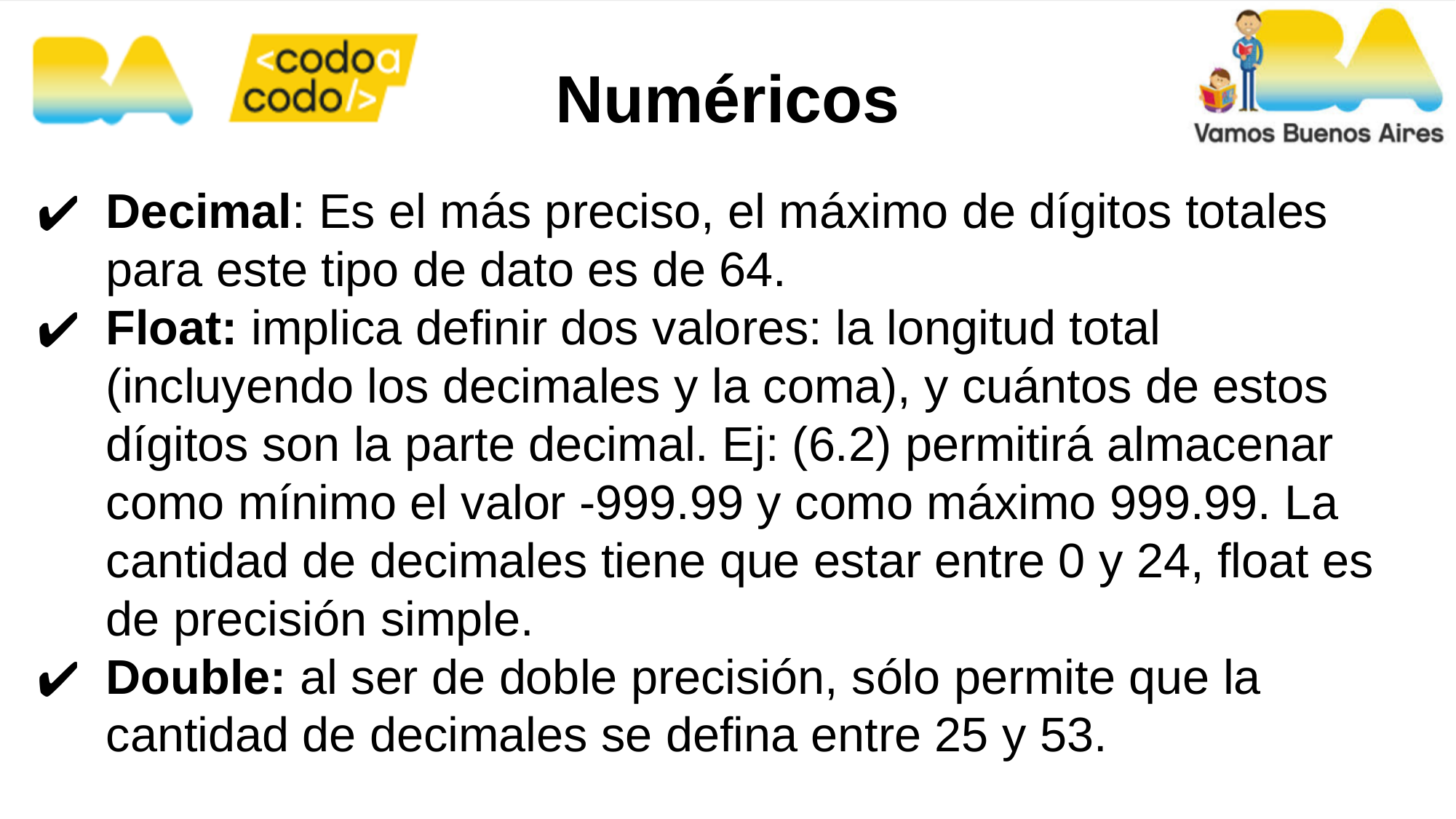

Numéricos
Decimal: Es el más preciso, el máximo de dígitos totales para este tipo de dato es de 64.
Float: implica definir dos valores: la longitud total (incluyendo los decimales y la coma), y cuántos de estos dígitos son la parte decimal. Ej: (6.2) permitirá almacenar como mínimo el valor -999.99 y como máximo 999.99. La cantidad de decimales tiene que estar entre 0 y 24, float es de precisión simple.
Double: al ser de doble precisión, sólo permite que la cantidad de decimales se defina entre 25 y 53.